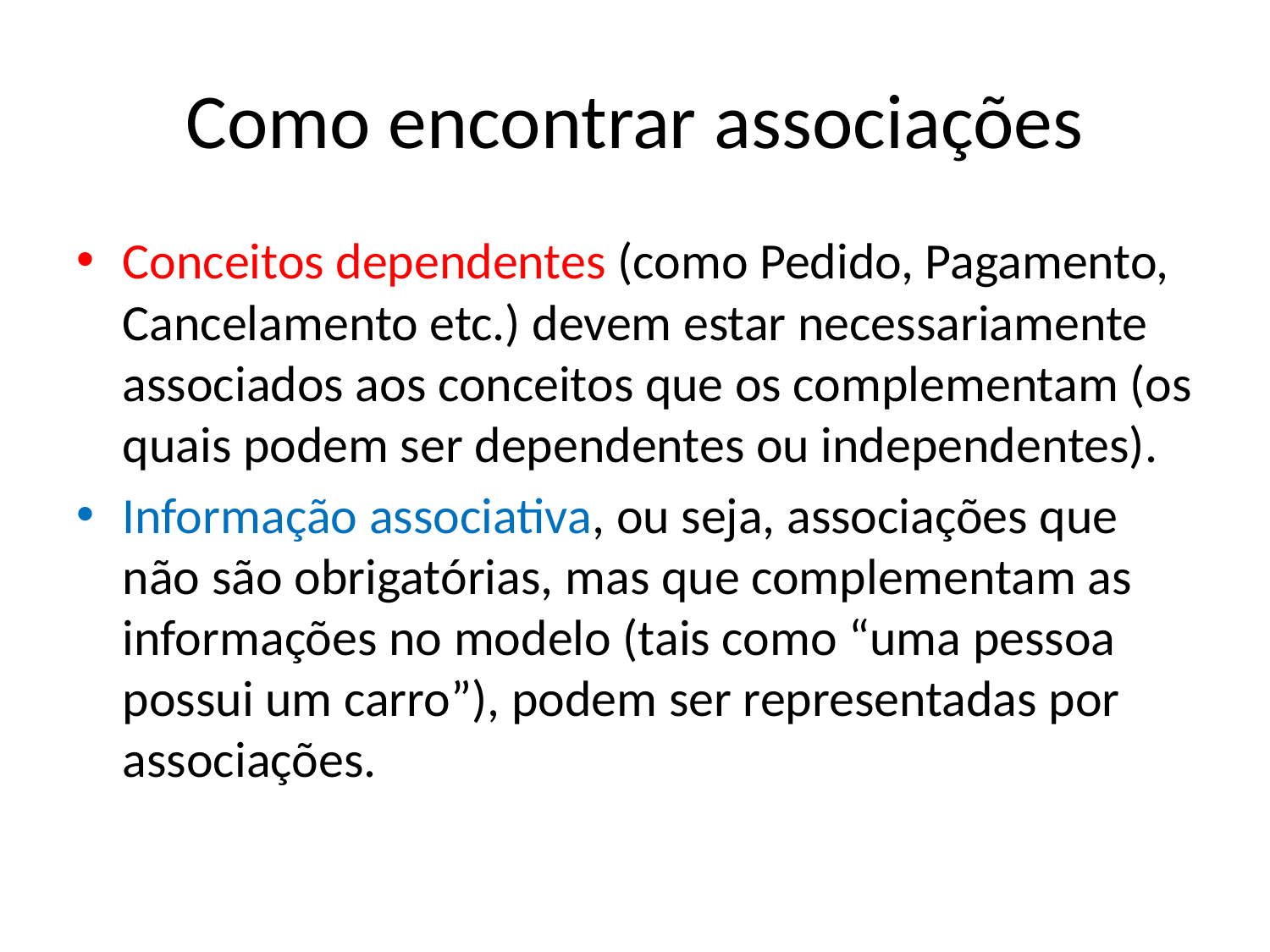

# Como encontrar associações
Conceitos dependentes (como Pedido, Pagamento, Cancelamento etc.) devem estar necessariamente associados aos conceitos que os complementam (os quais podem ser dependentes ou independentes).
Informação associativa, ou seja, associações que não são obrigatórias, mas que complementam as informações no modelo (tais como “uma pessoa possui um carro”), podem ser representadas por associações.